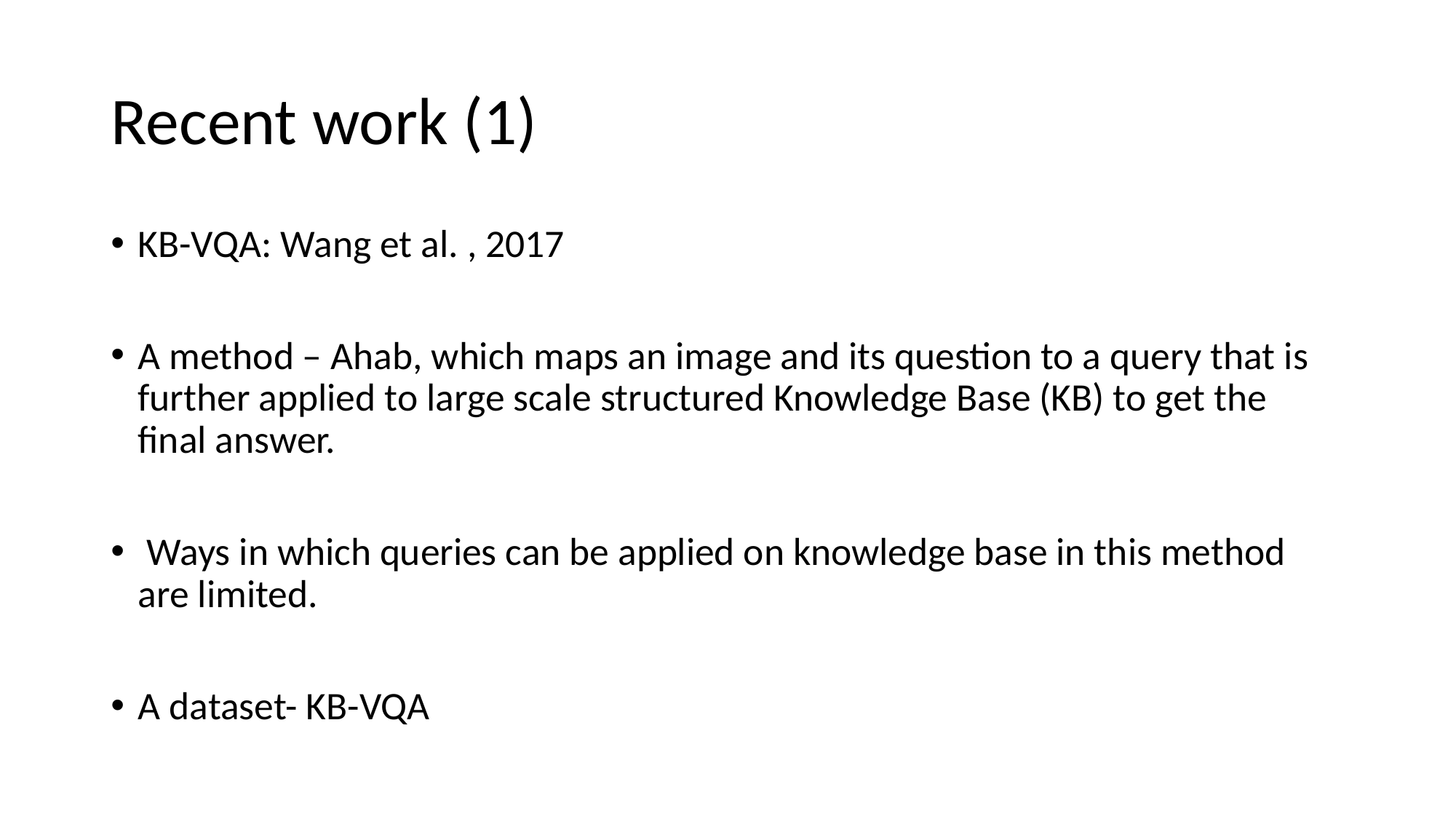

# Recent work (1)
KB-VQA: Wang et al. , 2017

A method – Ahab, which maps an image and its question to a query that is further applied to large scale structured Knowledge Base (KB) to get the final answer.

 Ways in which queries can be applied on knowledge base in this method are limited.

A dataset- KB-VQA